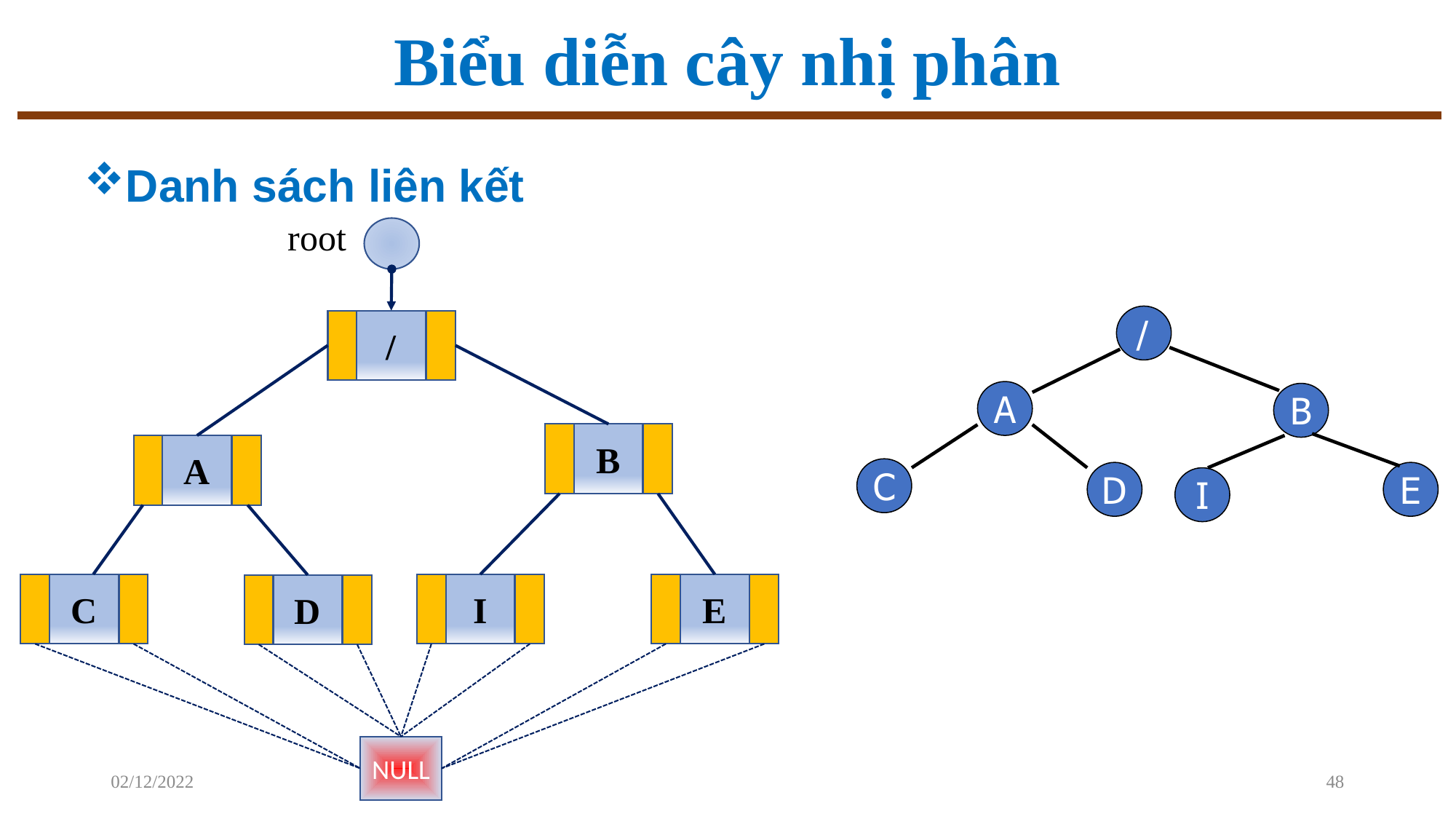

# Biểu diễn cây nhị phân
Danh sách liên kết
root

/

A
B

C
D
E
I

/

B

A

C

I

E

D

NULL
02/12/2022
48